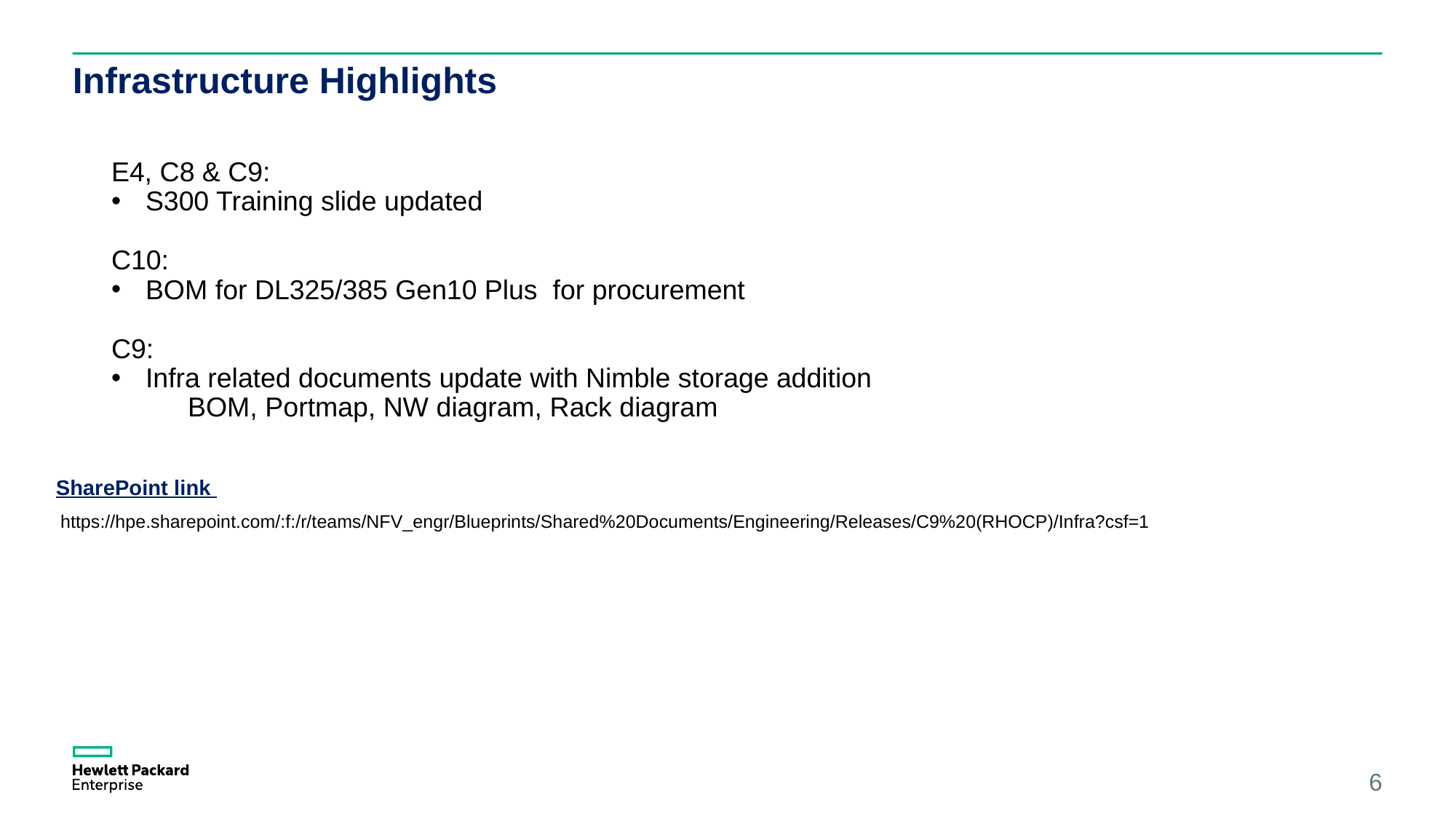

# Infrastructure Highlights

E4, C8 & C9:
S300 Training slide updated

C10:
BOM for DL325/385 Gen10 Plus  for procurement

C9:
Infra related documents update with Nimble storage addition
          BOM, Portmap, NW diagram, Rack diagram

SharePoint link
https://hpe.sharepoint.com/:f:/r/teams/NFV_engr/Blueprints/Shared%20Documents/Engineering/Releases/C9%20(RHOCP)/Infra?csf=1
6